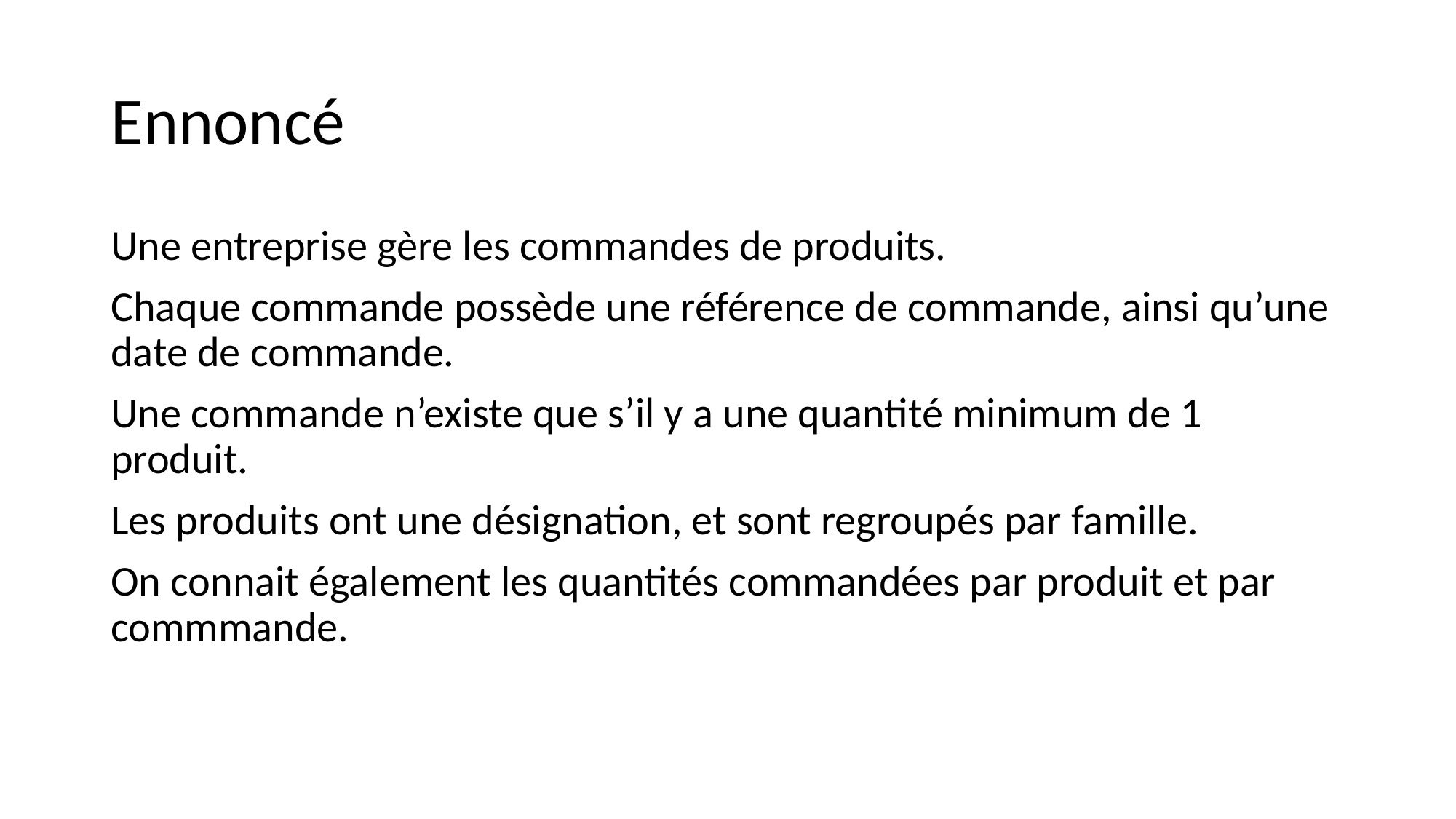

# Ennoncé
Une entreprise gère les commandes de produits.
Chaque commande possède une référence de commande, ainsi qu’une date de commande.
Une commande n’existe que s’il y a une quantité minimum de 1 produit.
Les produits ont une désignation, et sont regroupés par famille.
On connait également les quantités commandées par produit et par commmande.